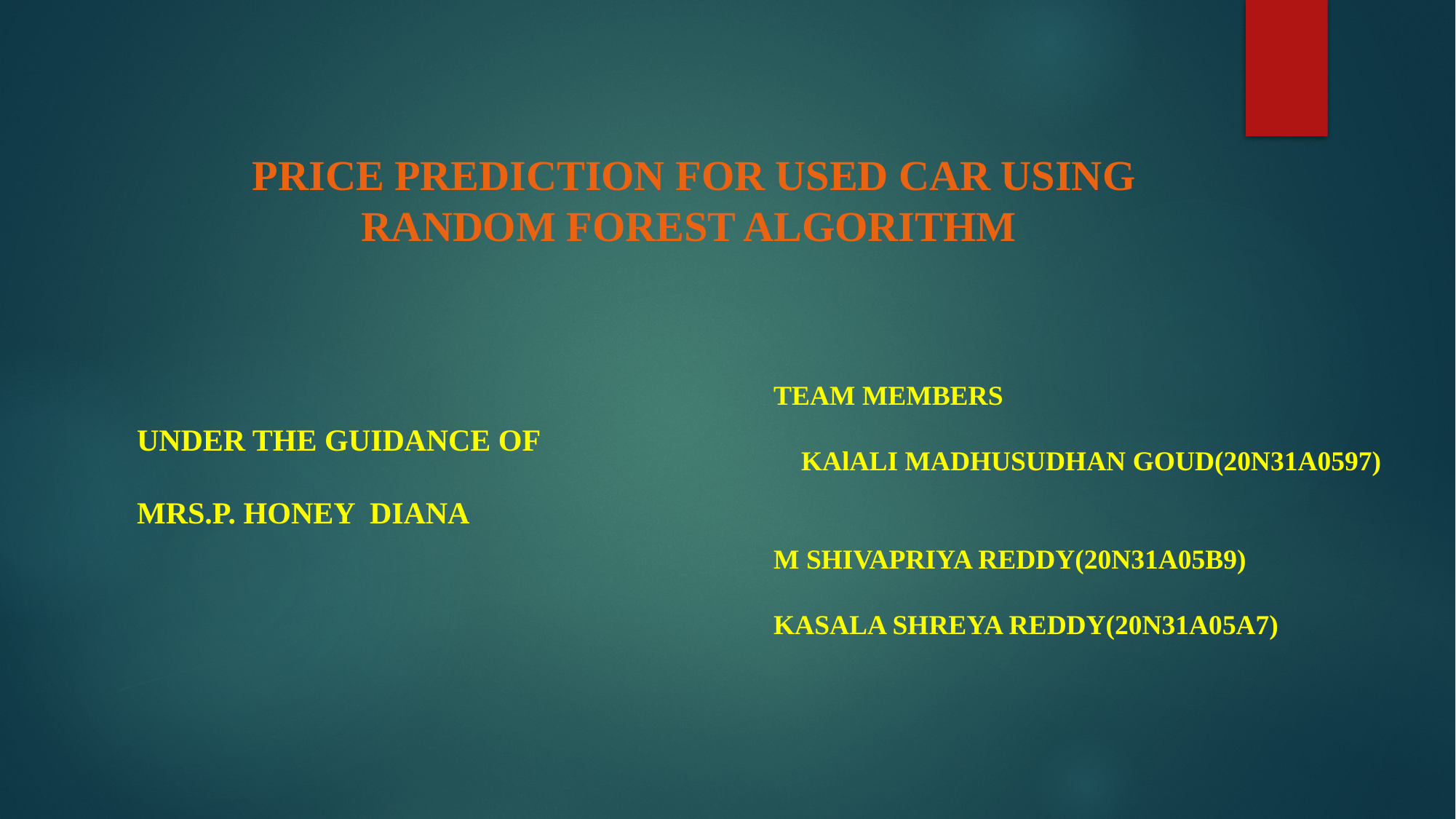

# PRICE PREDICTION FOR USED CAR USING RANDOM FOREST ALGORITHM
TEAM MEMBERS
                                                                                             KAlALI MADHUSUDHAN GOUD(20N31A0597)

M SHIVAPRIYA REDDY(20N31A05B9)

KASALA SHREYA REDDY(20N31A05A7)
UNDER THE GUIDANCE OF
Mrs.p. honey  diana